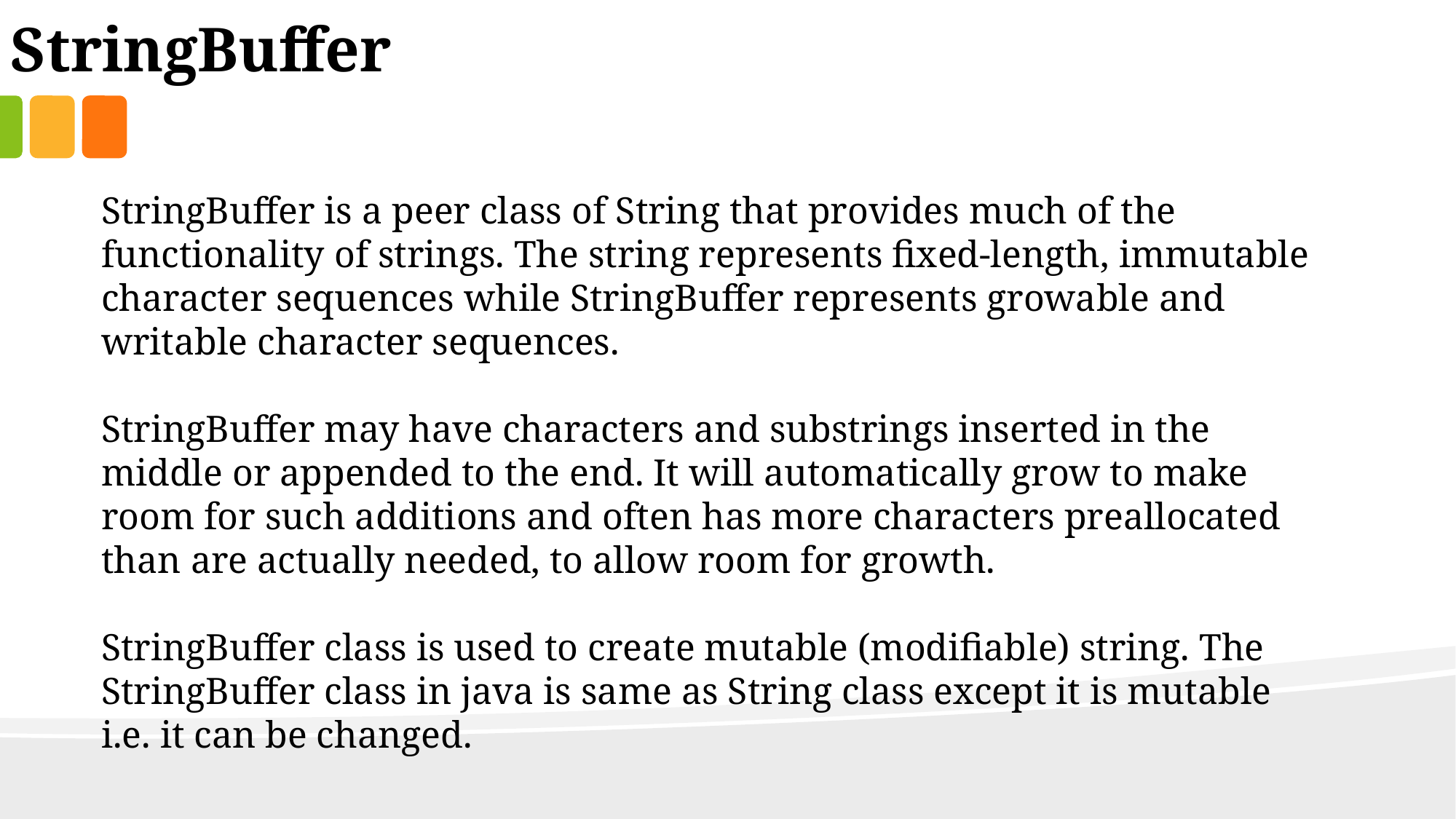

StringBuffer
StringBuffer is a peer class of String that provides much of the functionality of strings. The string represents fixed-length, immutable character sequences while StringBuffer represents growable and writable character sequences.

StringBuffer may have characters and substrings inserted in the middle or appended to the end. It will automatically grow to make room for such additions and often has more characters preallocated than are actually needed, to allow room for growth.

StringBuffer class is used to create mutable (modifiable) string. The StringBuffer class in java is same as String class except it is mutable i.e. it can be changed.